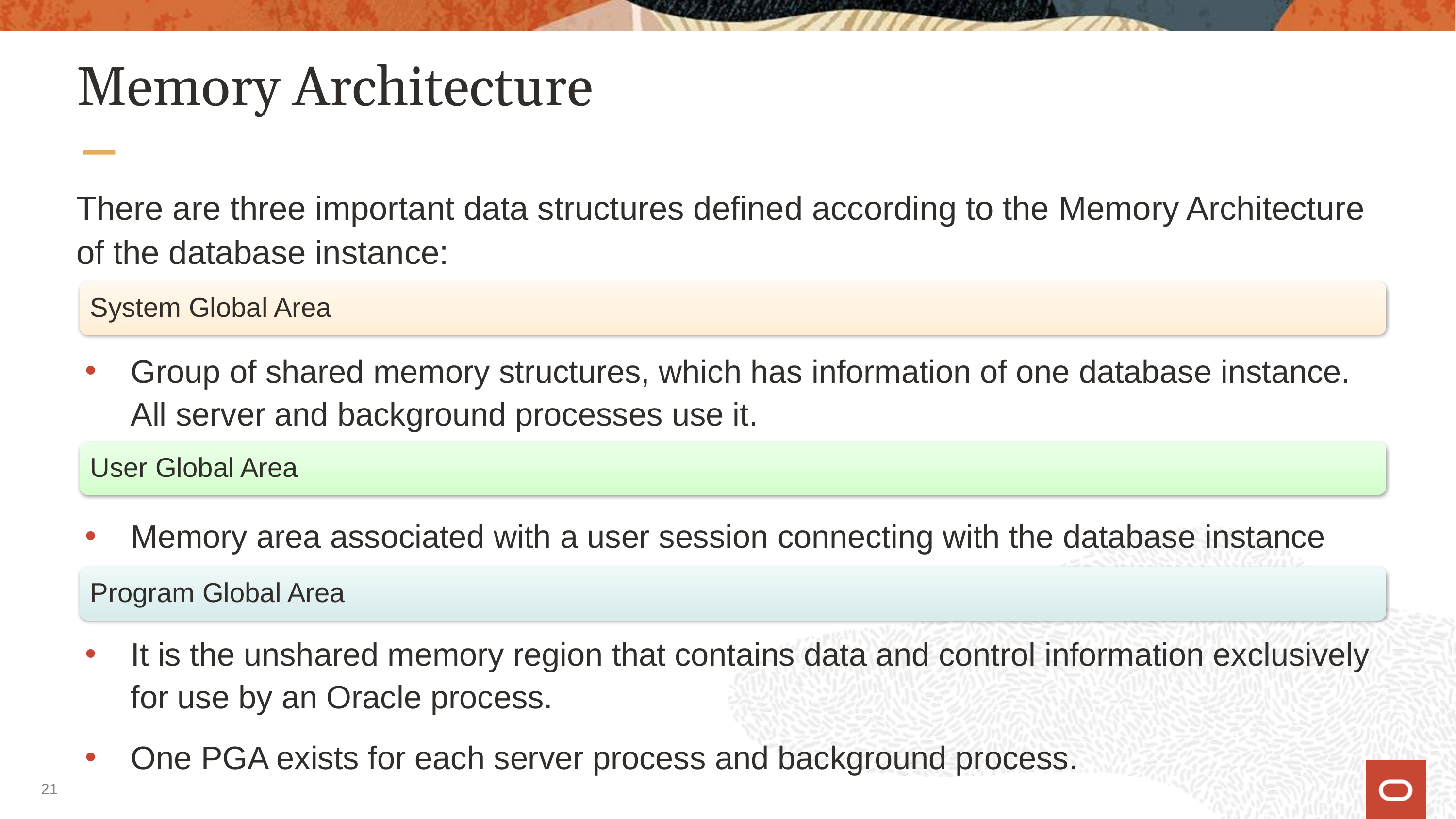

# Memory Architecture
There are three important data structures defined according to the Memory Architecture of the database instance:

Group of shared memory structures, which has information of one database instance. All server and background processes use it.

Memory area associated with a user session connecting with the database instance

It is the unshared memory region that contains data and control information exclusively for use by an Oracle process.
One PGA exists for each server process and background process.
System Global Area

User Global Area

Program Global Area